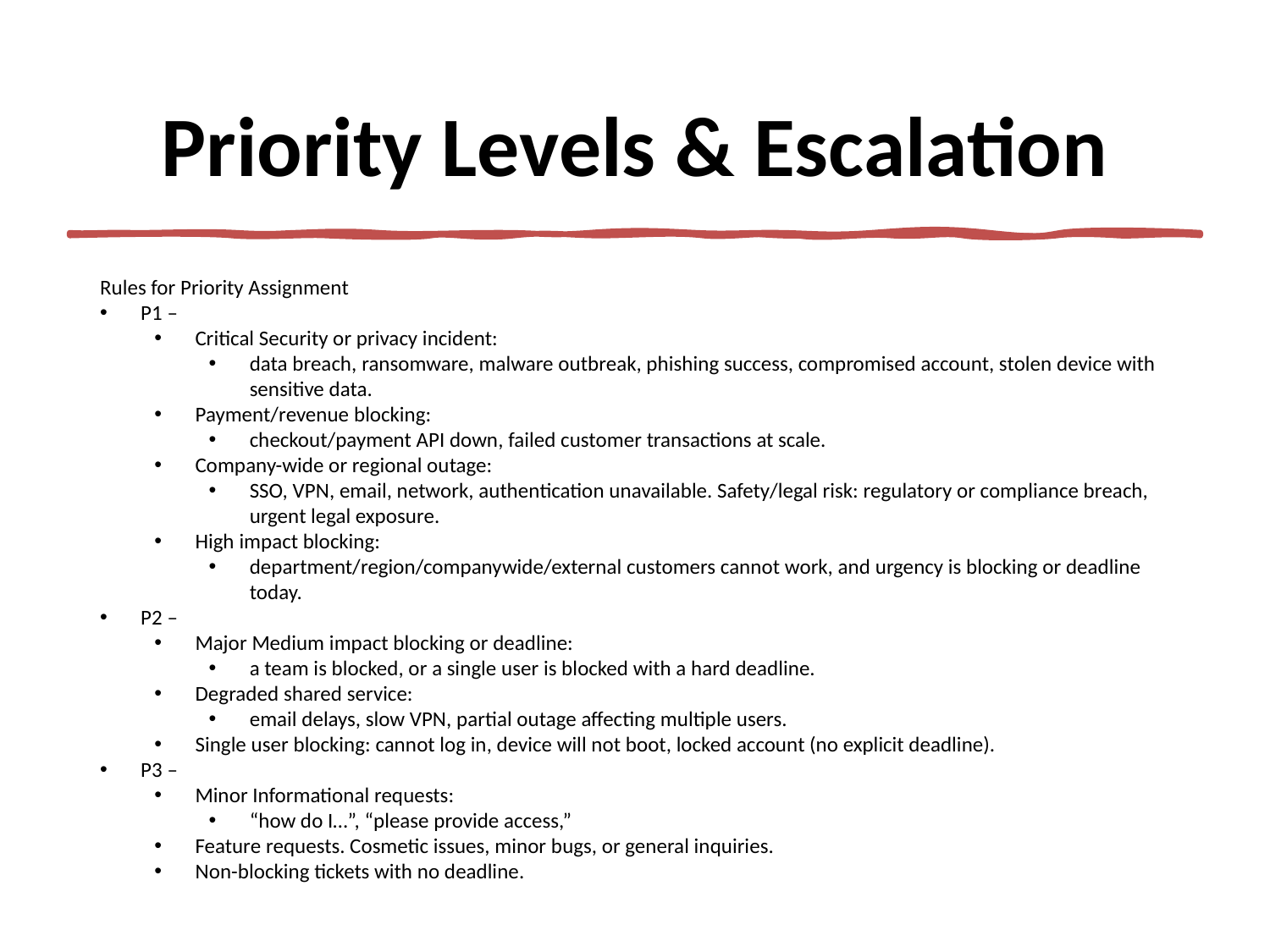

# Priority Levels & Escalation

Rules for Priority Assignment
P1 –
Critical Security or privacy incident:
data breach, ransomware, malware outbreak, phishing success, compromised account, stolen device with sensitive data.
Payment/revenue blocking:
checkout/payment API down, failed customer transactions at scale.
Company-wide or regional outage:
SSO, VPN, email, network, authentication unavailable. Safety/legal risk: regulatory or compliance breach, urgent legal exposure.
High impact blocking:
department/region/companywide/external customers cannot work, and urgency is blocking or deadline today.
P2 –
Major Medium impact blocking or deadline:
a team is blocked, or a single user is blocked with a hard deadline.
Degraded shared service:
email delays, slow VPN, partial outage affecting multiple users.
Single user blocking: cannot log in, device will not boot, locked account (no explicit deadline).
P3 –
Minor Informational requests:
“how do I…”, “please provide access,”
Feature requests. Cosmetic issues, minor bugs, or general inquiries.
Non-blocking tickets with no deadline.